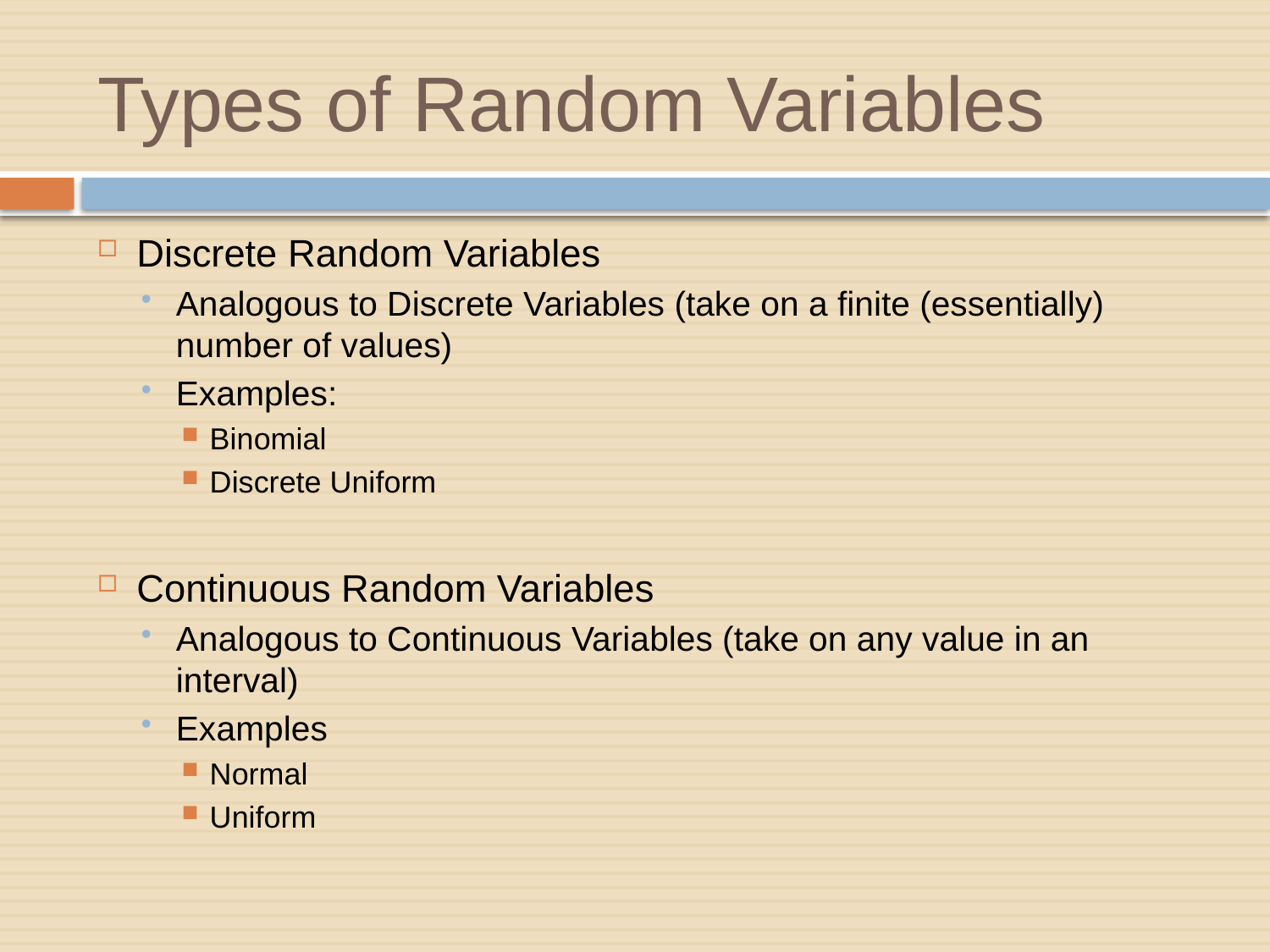

# Types of Random Variables
Discrete Random Variables
Analogous to Discrete Variables (take on a finite (essentially) number of values)
Examples:
Binomial
Discrete Uniform

Continuous Random Variables
Analogous to Continuous Variables (take on any value in an interval)
Examples
Normal
Uniform